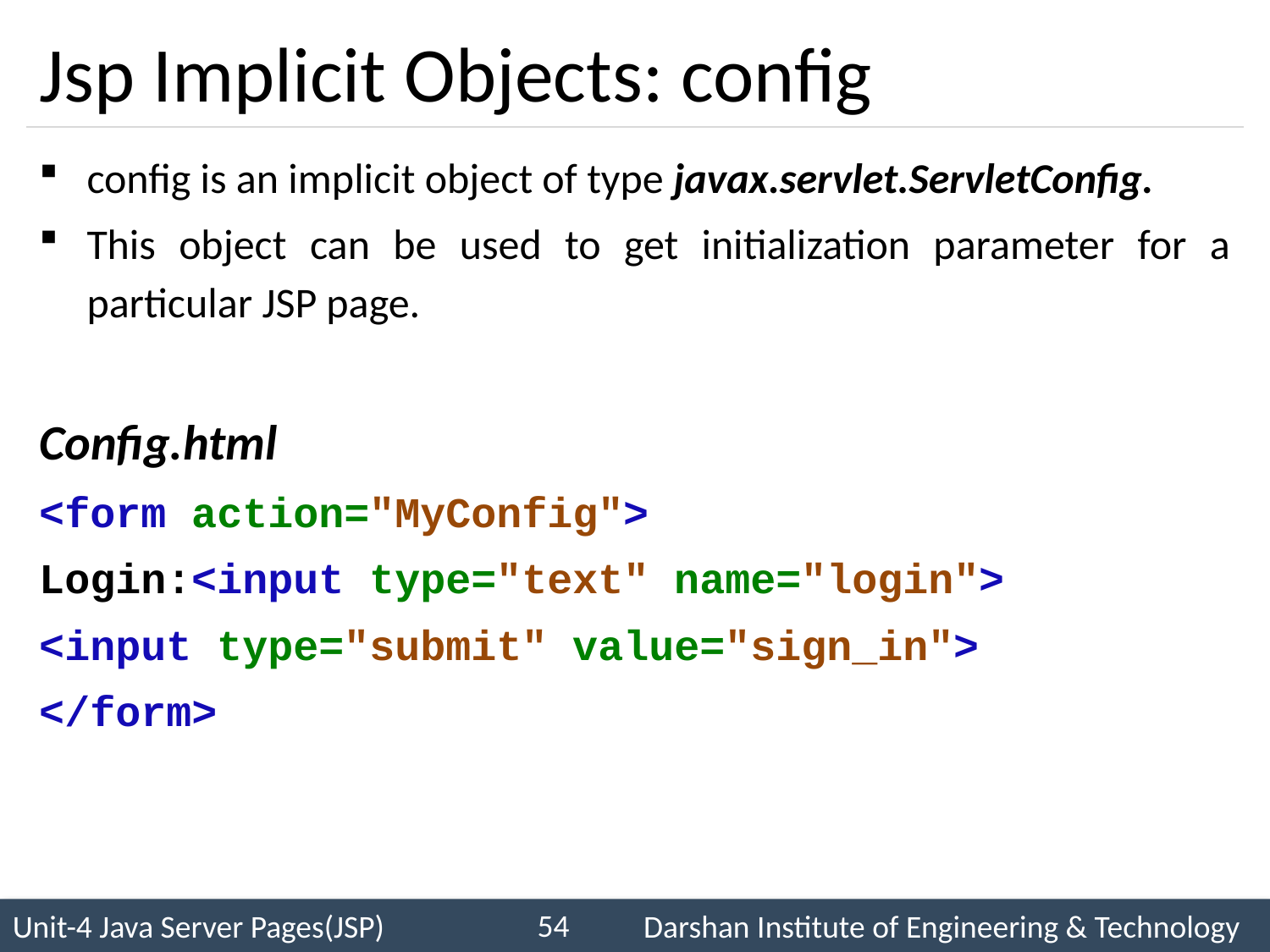

# Jsp Implicit Objects: config
config is an implicit object of type javax.servlet.ServletConfig.
This object can be used to get initialization parameter for a particular JSP page.

Config.html
<form action="MyConfig">
Login:<input type="text" name="login">
<input type="submit" value="sign_in">
</form>
54